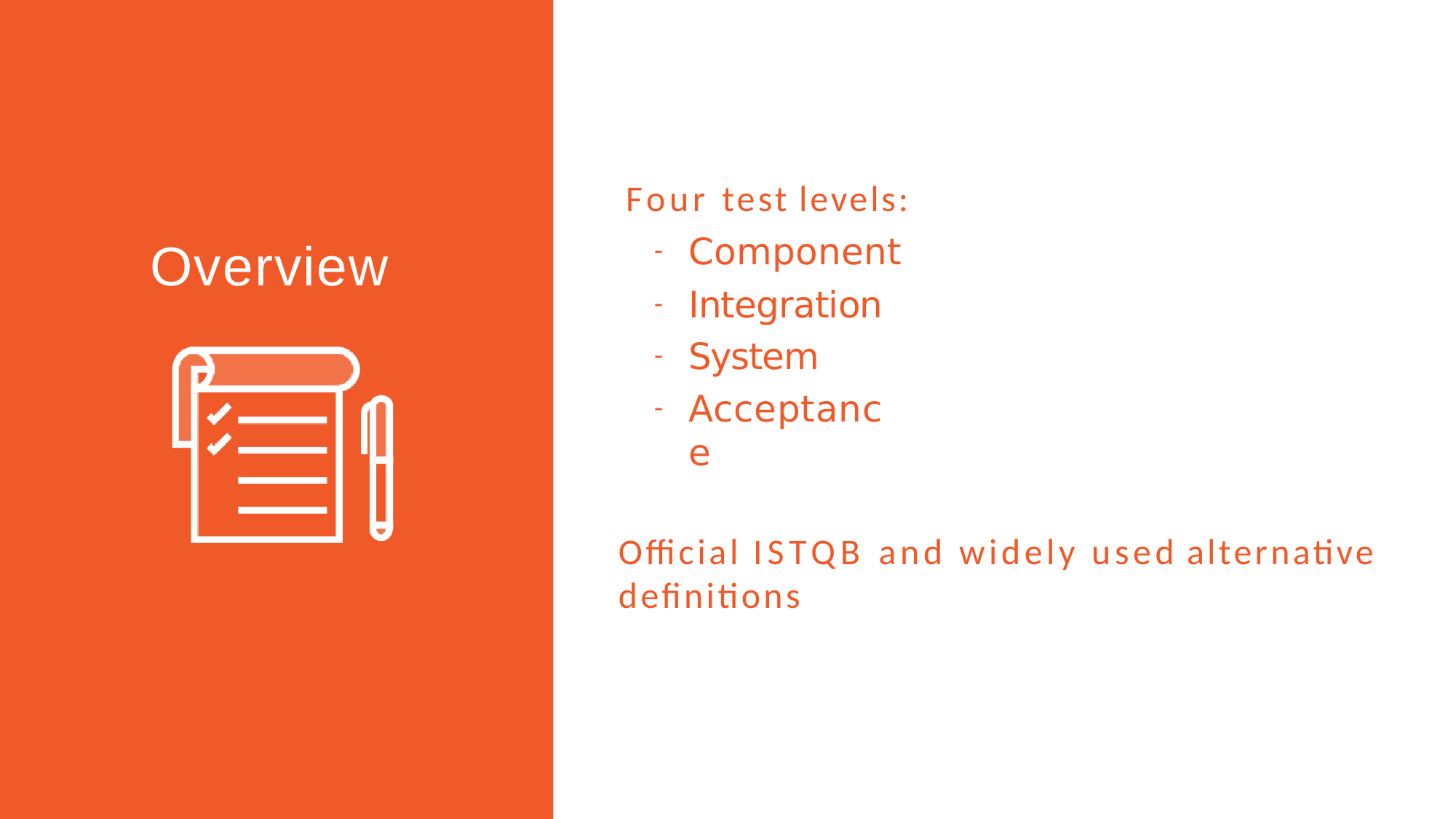

# Four test levels:
Component
Integration
System
Acceptance
Overview
Official ISTQB and widely used alternative  definitions